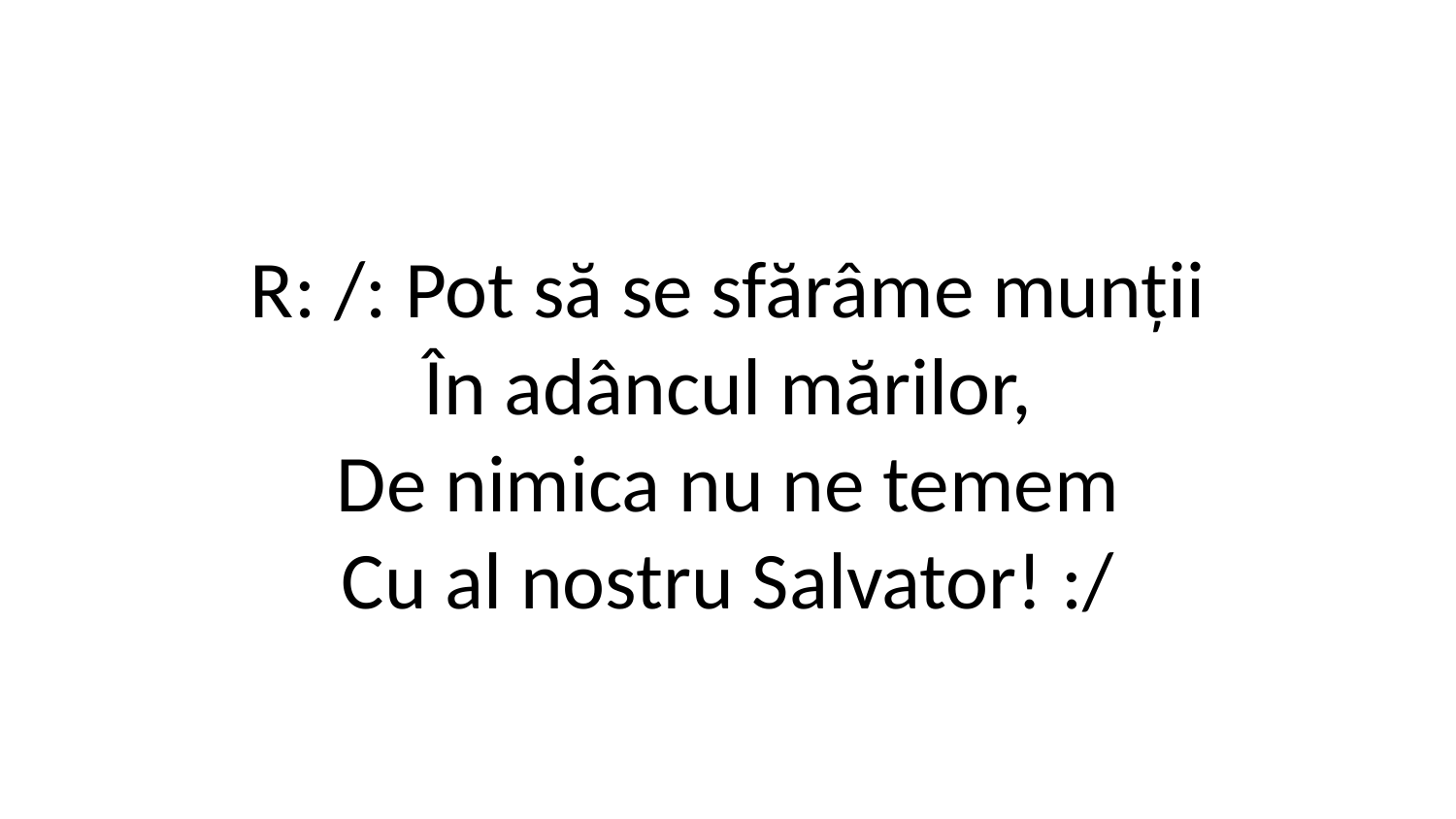

R: /: Pot să se sfărâme munții
În adâncul mărilor,
De nimica nu ne temem
Cu al nostru Salvator! :/